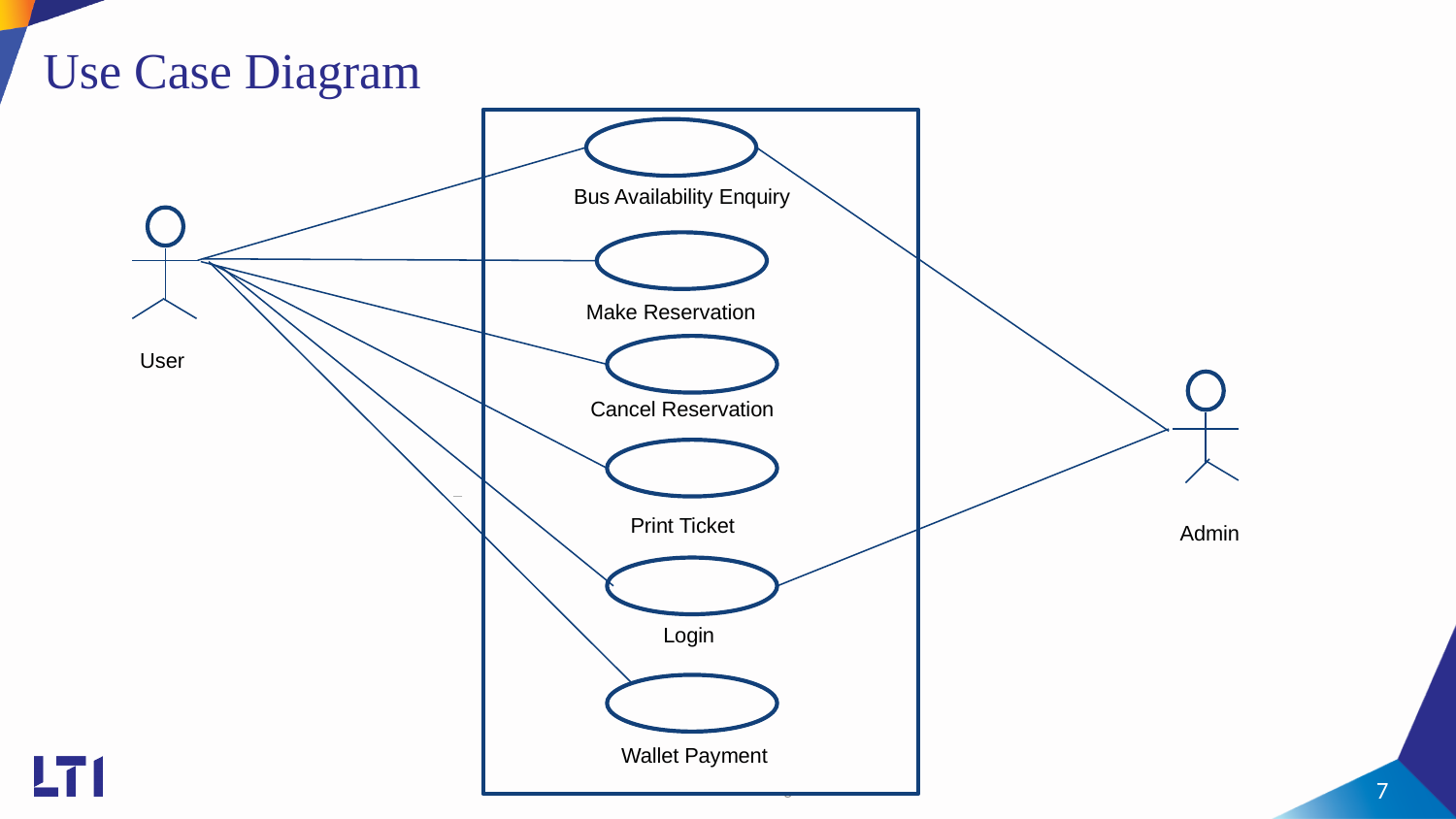

# Use Case Diagram

 Login

        Bus Availability Enquiry

                 Make Reservation

User

                            Cancel Reservation

                          Print Ticket
Admin

       Login

                    Wallet Payment